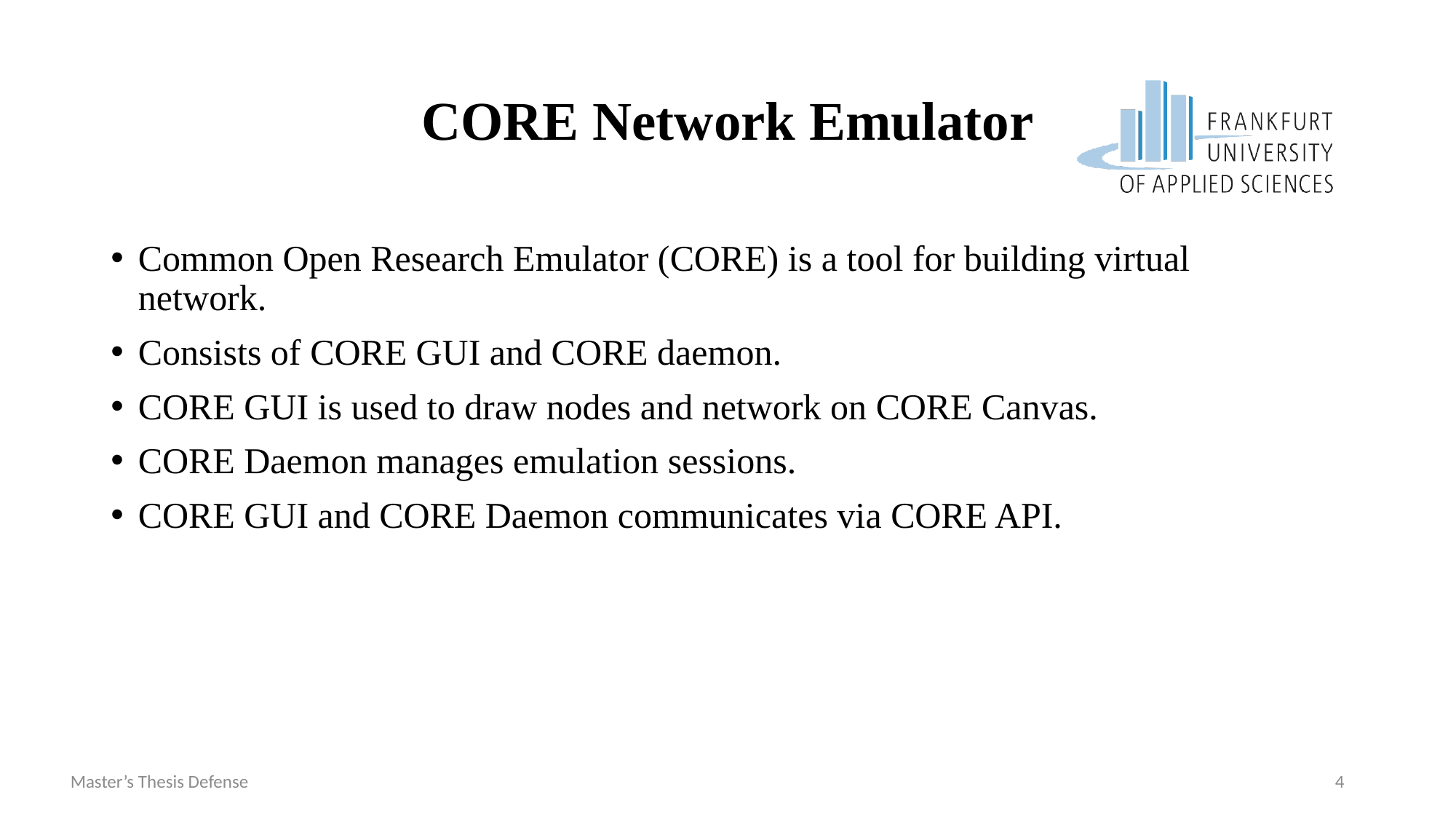

# CORE Network Emulator
Common Open Research Emulator (CORE) is a tool for building virtual network.
Consists of CORE GUI and CORE daemon.
CORE GUI is used to draw nodes and network on CORE Canvas.
CORE Daemon manages emulation sessions.
CORE GUI and CORE Daemon communicates via CORE API.

Master’s Thesis Defense
4